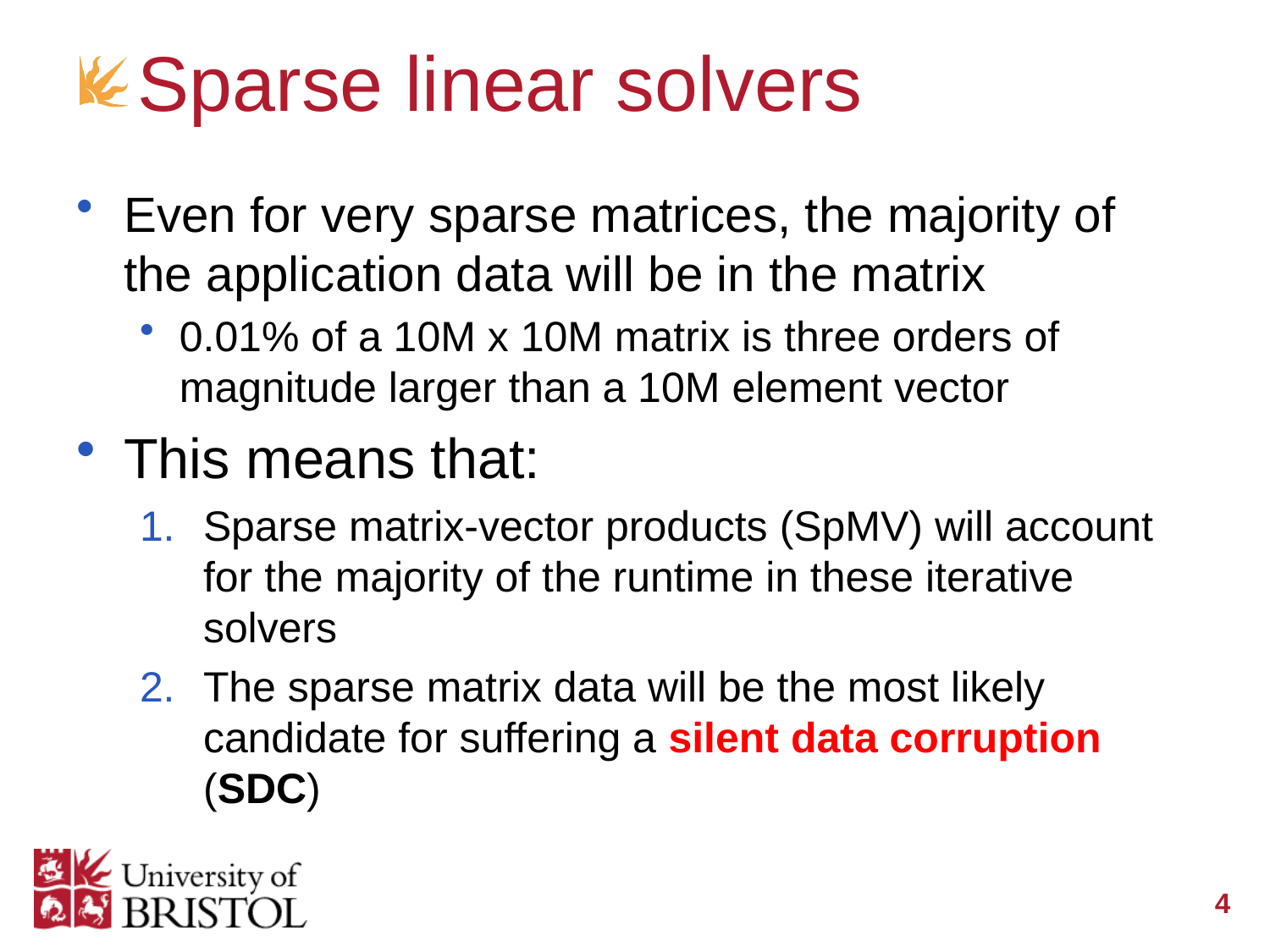

# Sparse linear solvers
Even for very sparse matrices, the majority of the application data will be in the matrix
0.01% of a 10M x 10M matrix is three orders of magnitude larger than a 10M element vector
This means that:
Sparse matrix-vector products (SpMV) will account for the majority of the runtime in these iterative solvers
The sparse matrix data will be the most likely candidate for suffering a silent data corruption (SDC)
4